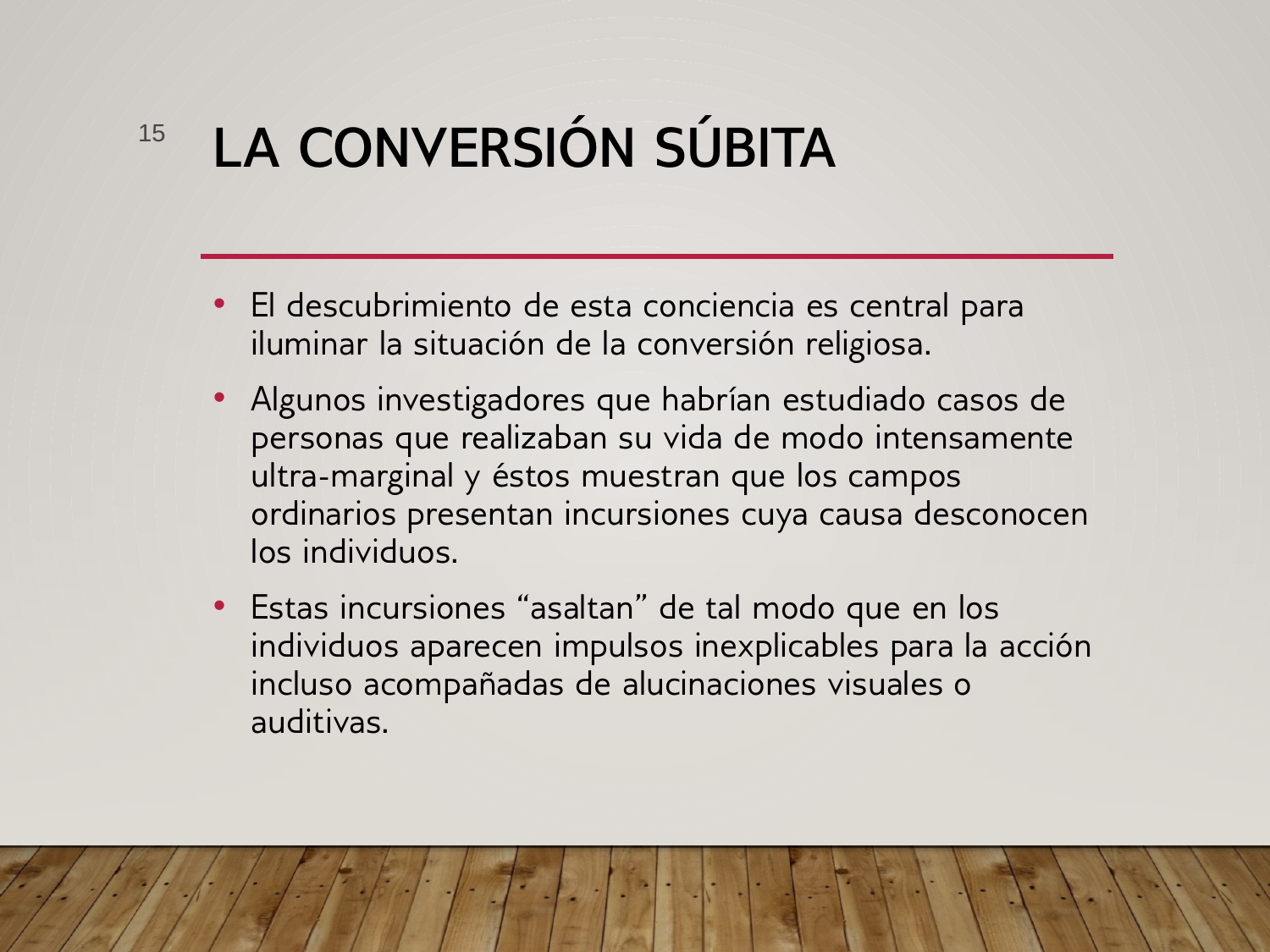

15
# La Conversión súbita
El descubrimiento de esta conciencia es central para iluminar la situación de la conversión religiosa.
Algunos investigadores que habrían estudiado casos de personas que realizaban su vida de modo intensamente ultra-marginal y éstos muestran que los campos ordinarios presentan incursiones cuya causa desconocen los individuos.
Estas incursiones “asaltan” de tal modo que en los individuos aparecen impulsos inexplicables para la acción incluso acompañadas de alucinaciones visuales o auditivas.